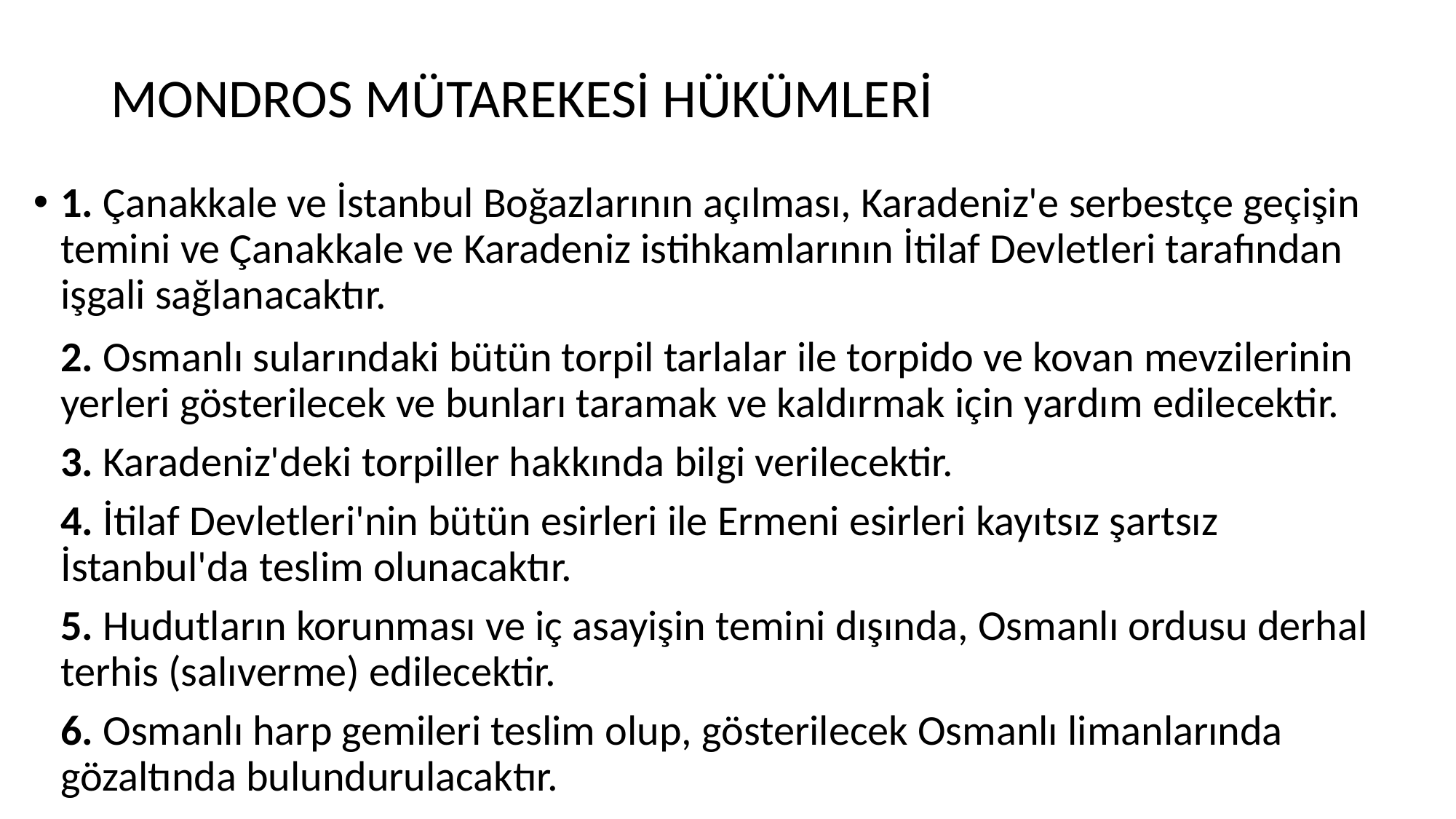

# MONDROS MÜTAREKESİ HÜKÜMLERİ
1. Çanakkale ve İstanbul Boğazlarının açılması, Karadeniz'e serbestçe geçişin temini ve Çanakkale ve Karadeniz istihkamlarının İtilaf Devletleri tarafından işgali sağlanacaktır.
2. Osmanlı sularındaki bütün torpil tarlalar ile torpido ve kovan mevzilerinin yerleri gösterilecek ve bunları taramak ve kaldırmak için yardım edilecektir.
3. Karadeniz'deki torpiller hakkında bilgi verilecektir.
4. İtilaf Devletleri'nin bütün esirleri ile Ermeni esirleri kayıtsız şartsız İstanbul'da teslim olunacaktır.
5. Hudutların korunması ve iç asayişin temini dışında, Osmanlı ordusu derhal terhis (salıverme) edilecektir.
6. Osmanlı harp gemileri teslim olup, gösterilecek Osmanlı limanlarında gözaltında bulundurulacaktır.